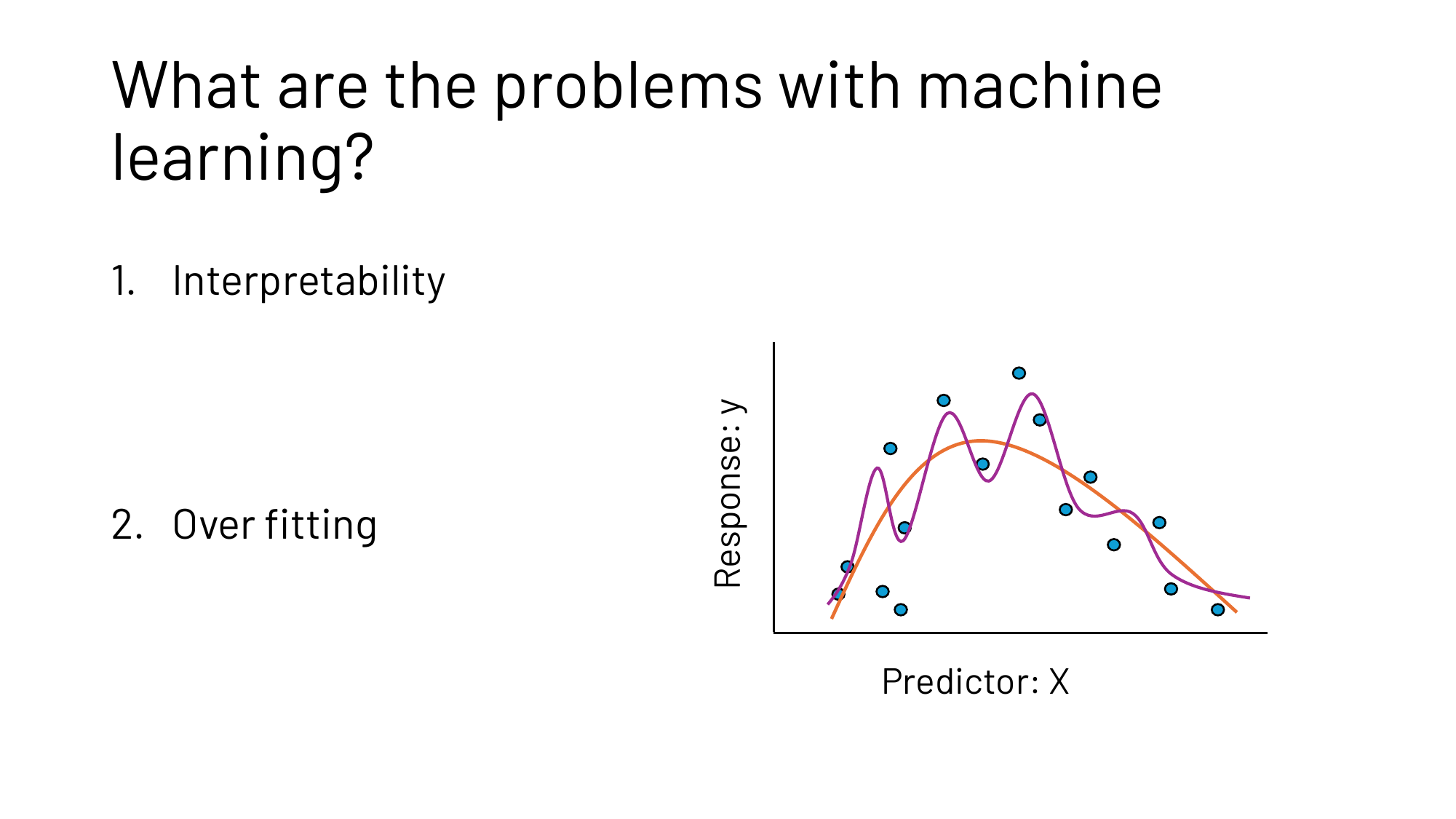

# What are the problems with machine learning?
Interpretability

Over fitting

Response: y

Predictor: X